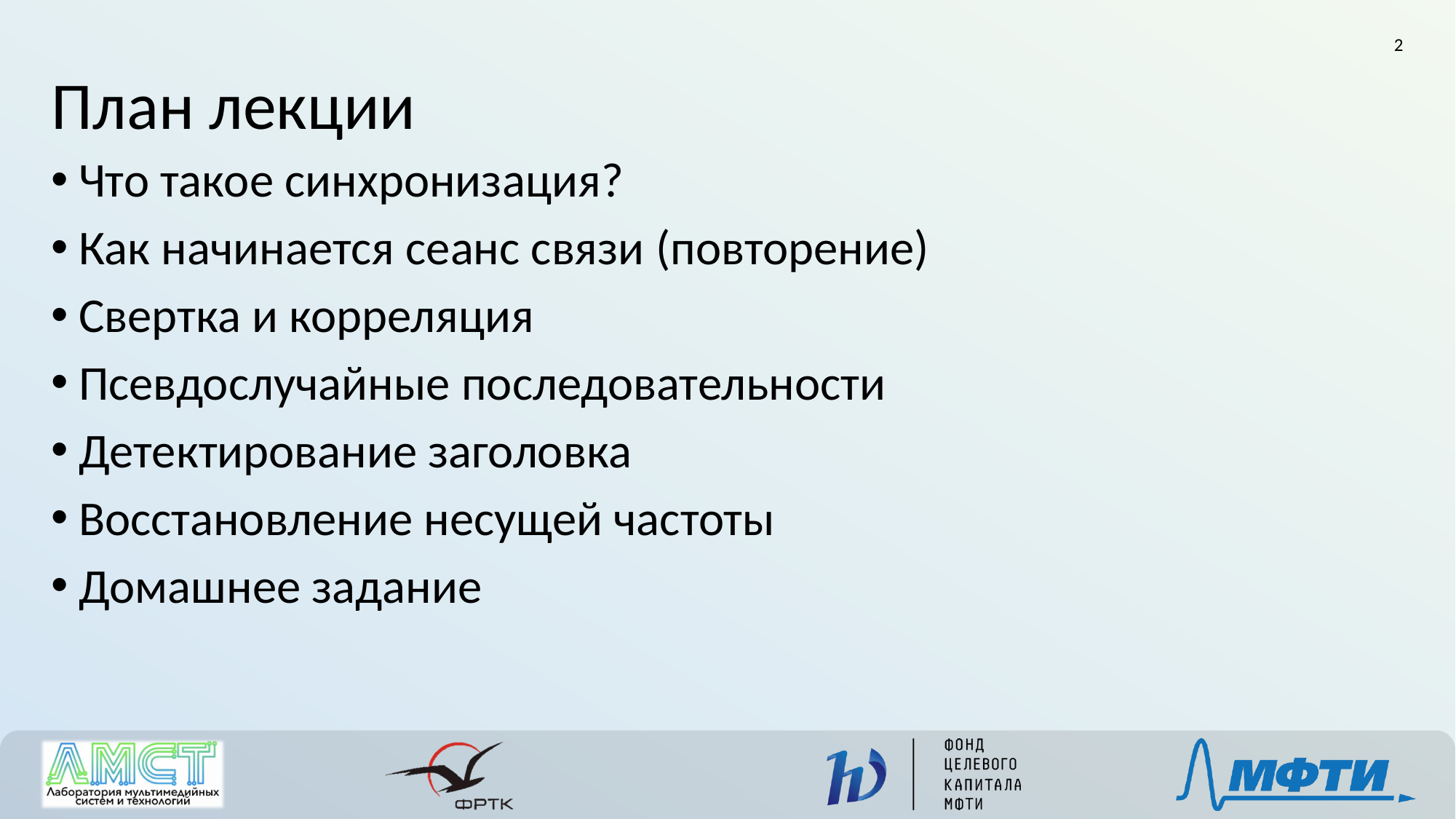

2
План лекции
Что такое синхронизация?
Как начинается сеанс связи (повторение)
Свертка и корреляция
Псевдослучайные последовательности
Детектирование заголовка
Восстановление несущей частоты
Домашнее задание